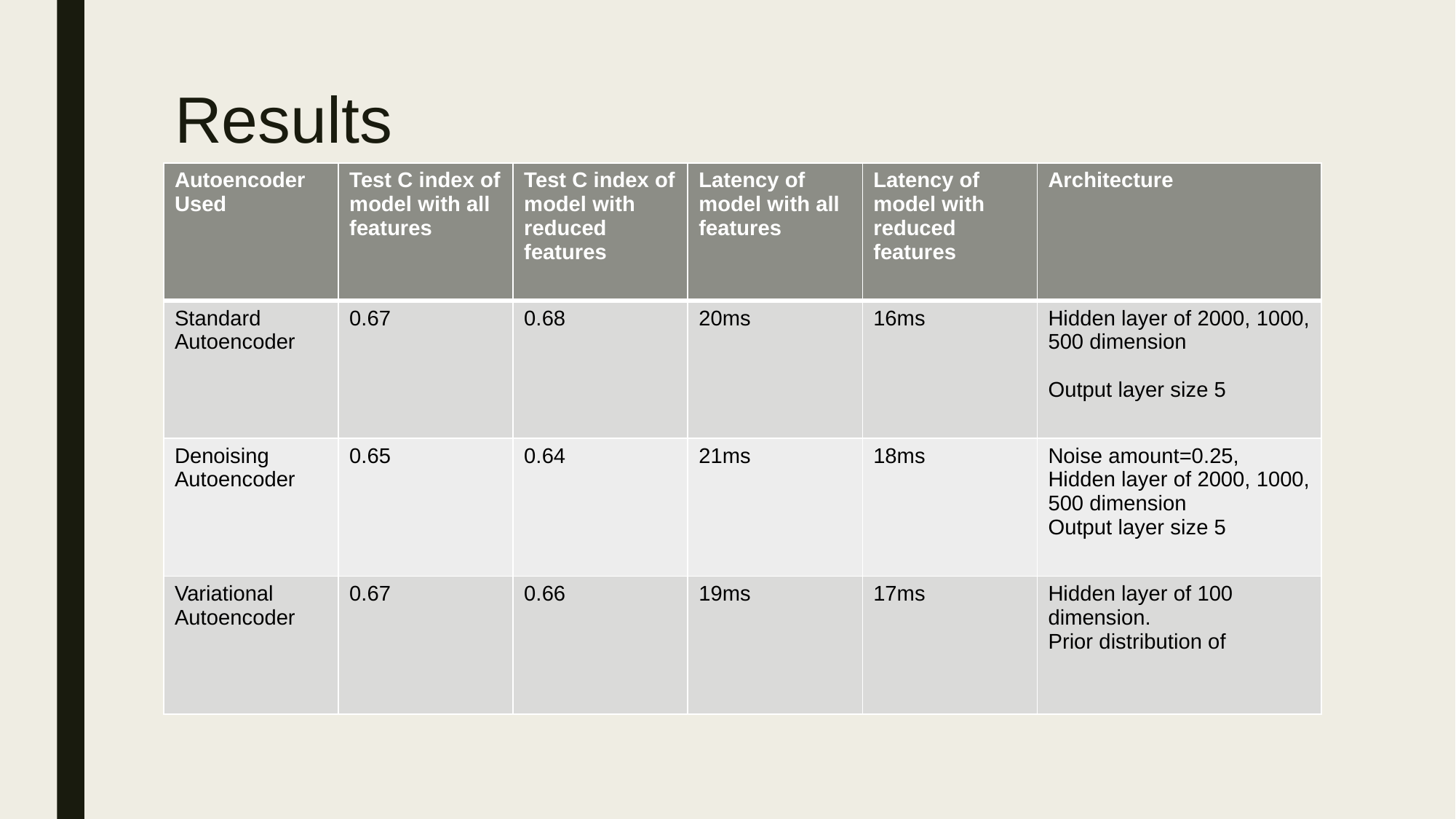

# Results

| Autoencoder Used | Test C index of model with all features | Test C index of model with reduced features | Latency of model with all features | Latency of model with reduced features | Architecture |
| --- | --- | --- | --- | --- | --- |
| Standard Autoencoder | 0.67 | 0.68 | 20ms | 16ms | Hidden layer of 2000, 1000, 500 dimension Output layer size 5 |
| Denoising Autoencoder | 0.65 | 0.64 | 21ms | 18ms | Noise amount=0.25, Hidden layer of 2000, 1000, 500 dimension Output layer size 5 |
| Variational Autoencoder | 0.67 | 0.66 | 19ms | 17ms | Hidden layer of 100 dimension. Prior distribution of |